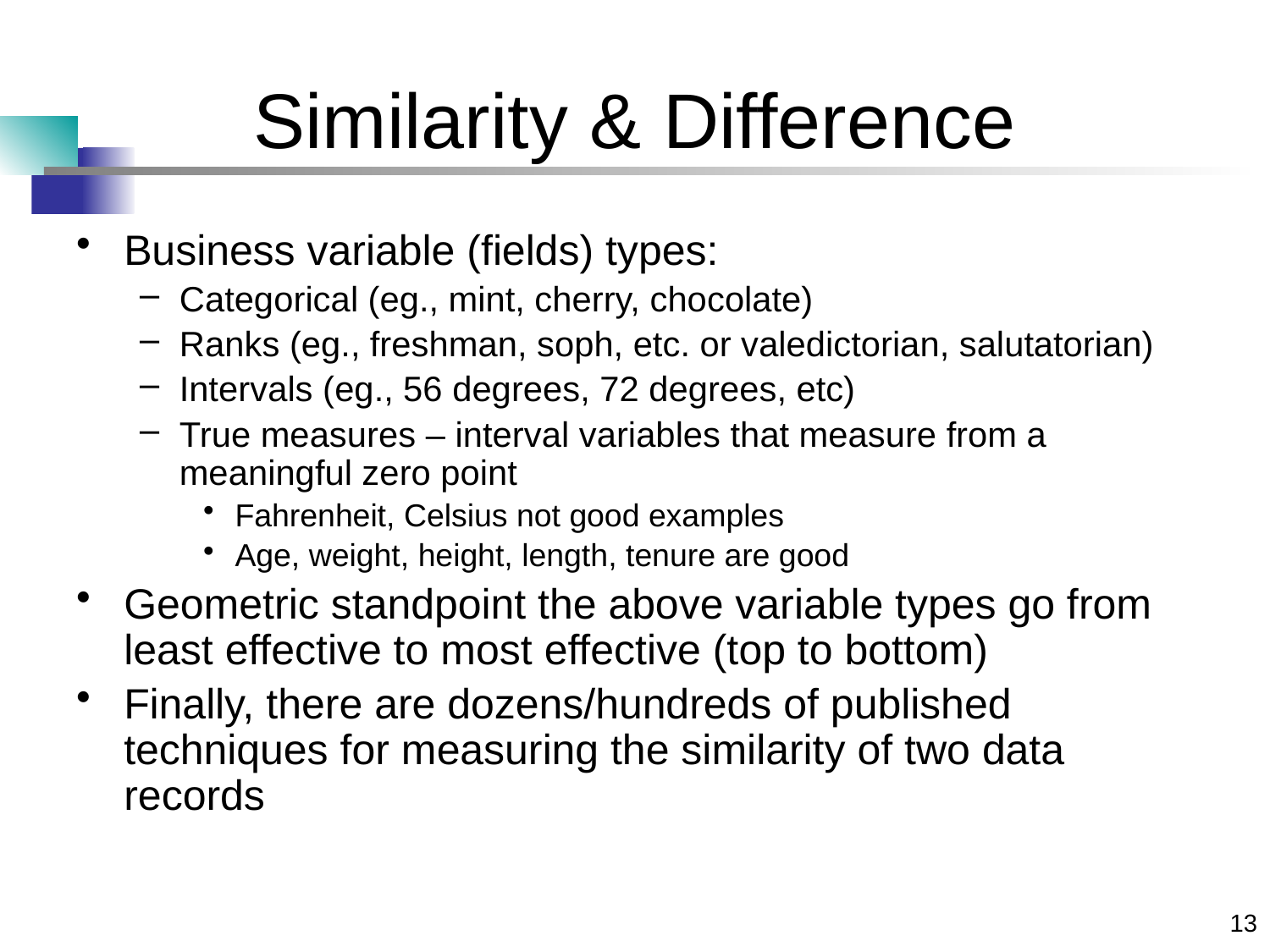

# Similarity & Difference
Business variable (fields) types:
Categorical (eg., mint, cherry, chocolate)
Ranks (eg., freshman, soph, etc. or valedictorian, salutatorian)
Intervals (eg., 56 degrees, 72 degrees, etc)
True measures – interval variables that measure from a meaningful zero point
Fahrenheit, Celsius not good examples
Age, weight, height, length, tenure are good
Geometric standpoint the above variable types go from least effective to most effective (top to bottom)
Finally, there are dozens/hundreds of published techniques for measuring the similarity of two data records